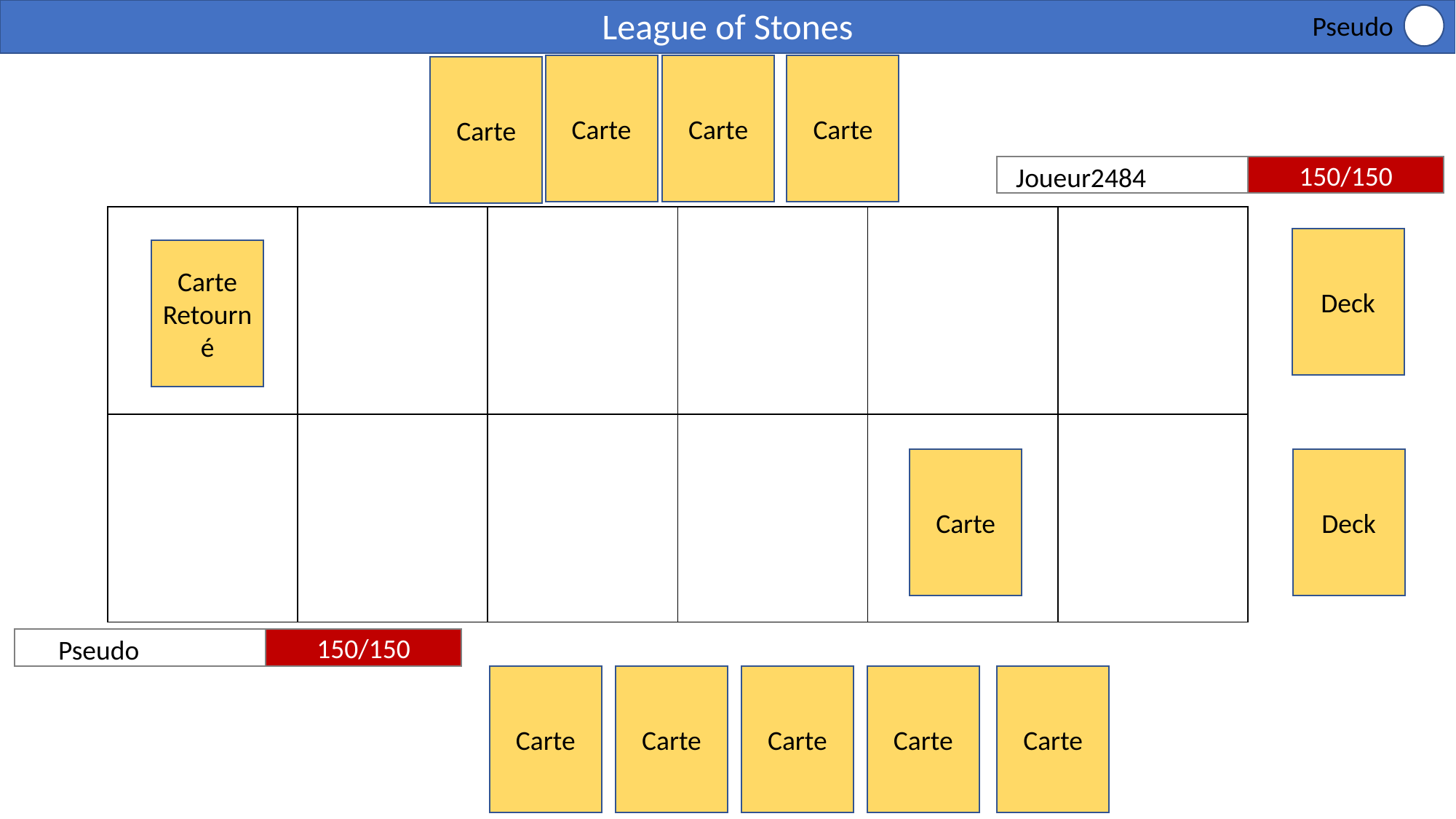

League of Stones
Pseudo

Carte
Carte
Carte
Carte

150/150
Joueur2484
|  |  |  |  |  |  |
| --- | --- | --- | --- | --- | --- |
|  |  |  |  |  |  |
Deck
Carte
Retourné
Carte
Deck

150/150
Pseudo
Carte
Carte
Carte
Carte
Carte